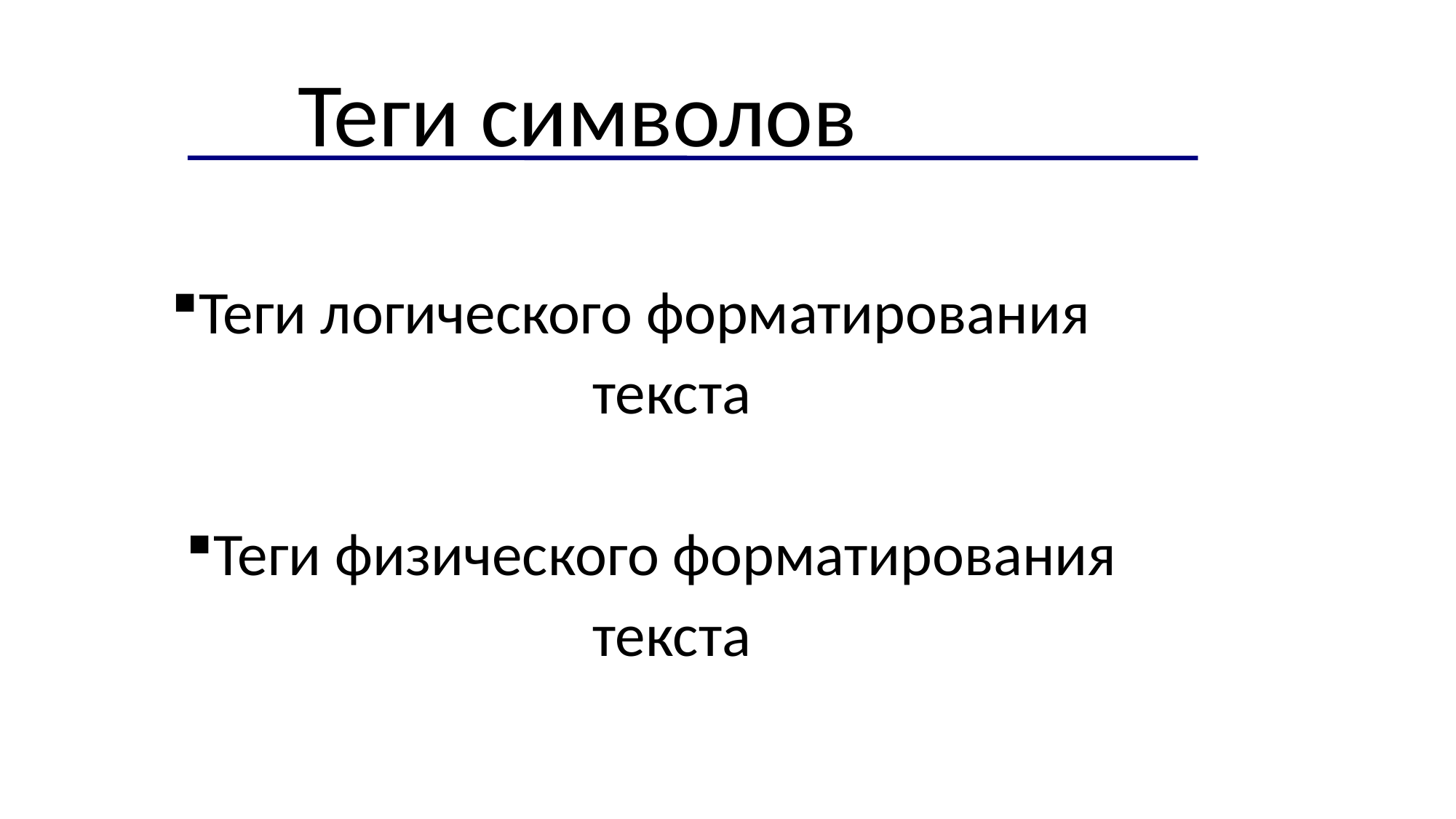

# Теги символов

Теги логического форматирования
  текста

Теги физического форматирования
  текста